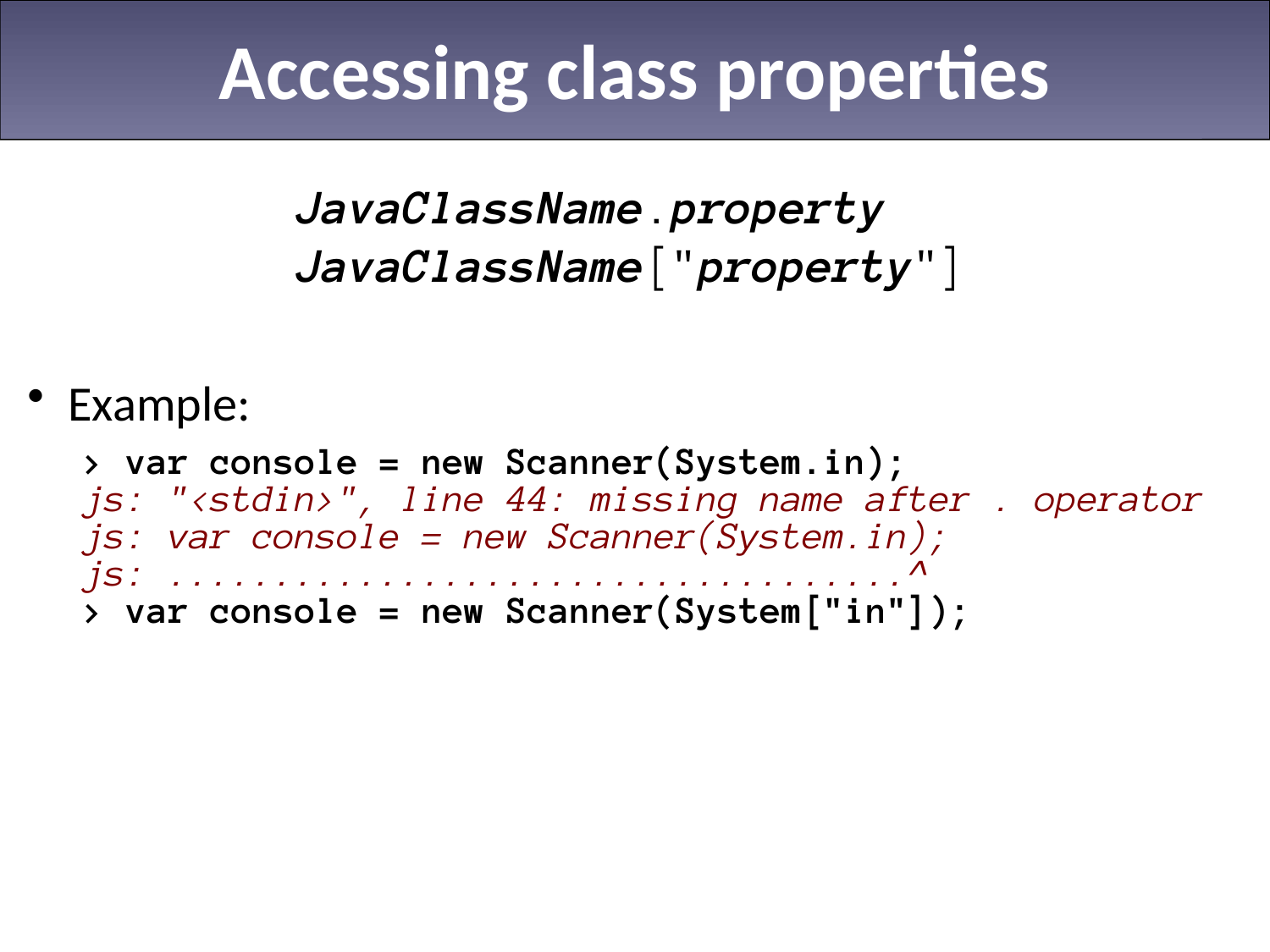

# Accessing class properties
          JavaClassName.property
          JavaClassName["property"]

Example:

> var console = new Scanner(System.in);
js: "<stdin>", line 44: missing name after . operator
js: var console = new Scanner(System.in);
js: ...................................^
> var console = new Scanner(System["in"]);
24